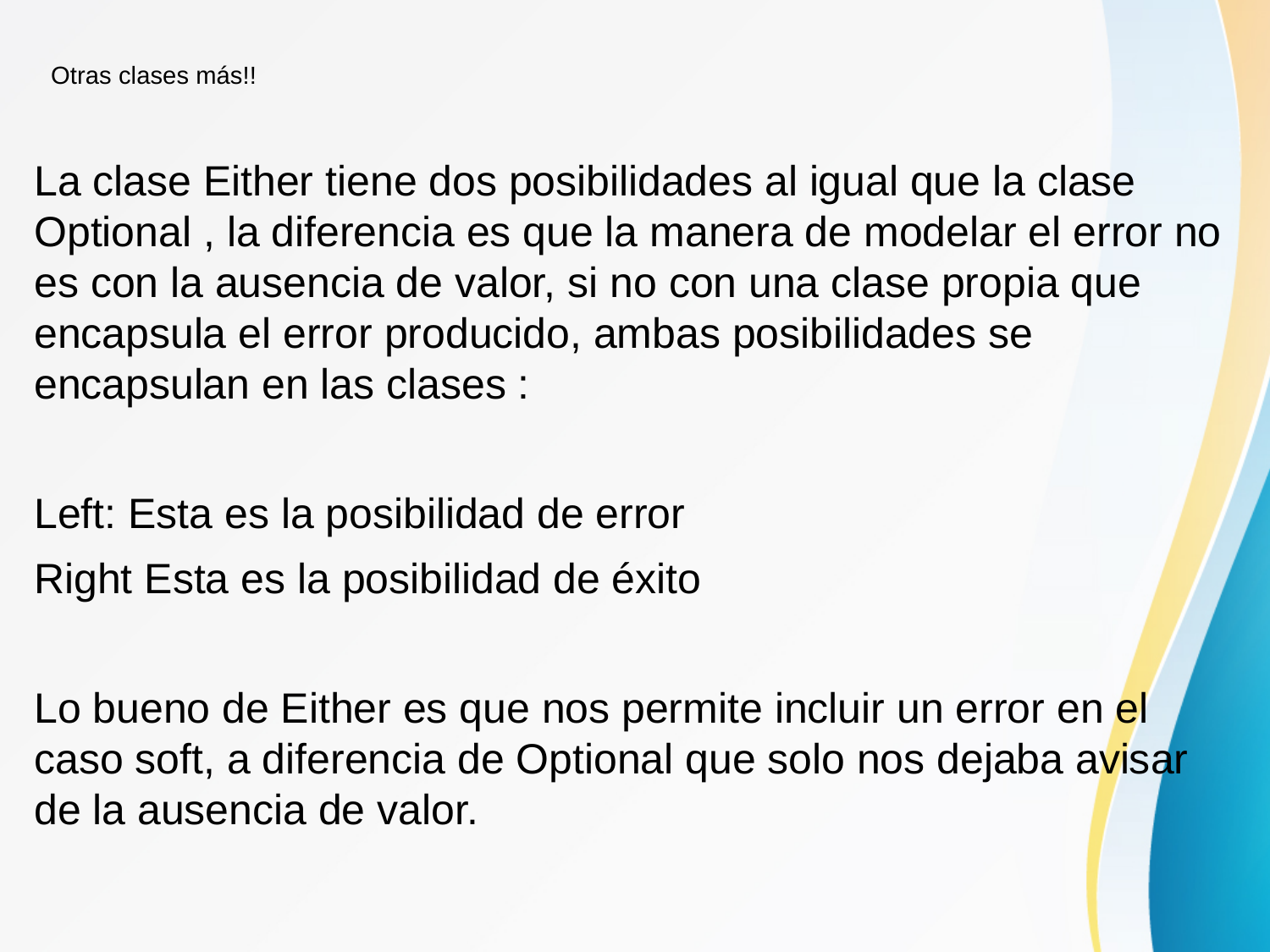

Otras clases más!!
La clase Either tiene dos posibilidades al igual que la clase Optional , la diferencia es que la manera de modelar el error no es con la ausencia de valor, si no con una clase propia que encapsula el error producido, ambas posibilidades se encapsulan en las clases :

Left: Esta es la posibilidad de error
Right Esta es la posibilidad de éxito

Lo bueno de Either es que nos permite incluir un error en el caso soft, a diferencia de Optional que solo nos dejaba avisar de la ausencia de valor.